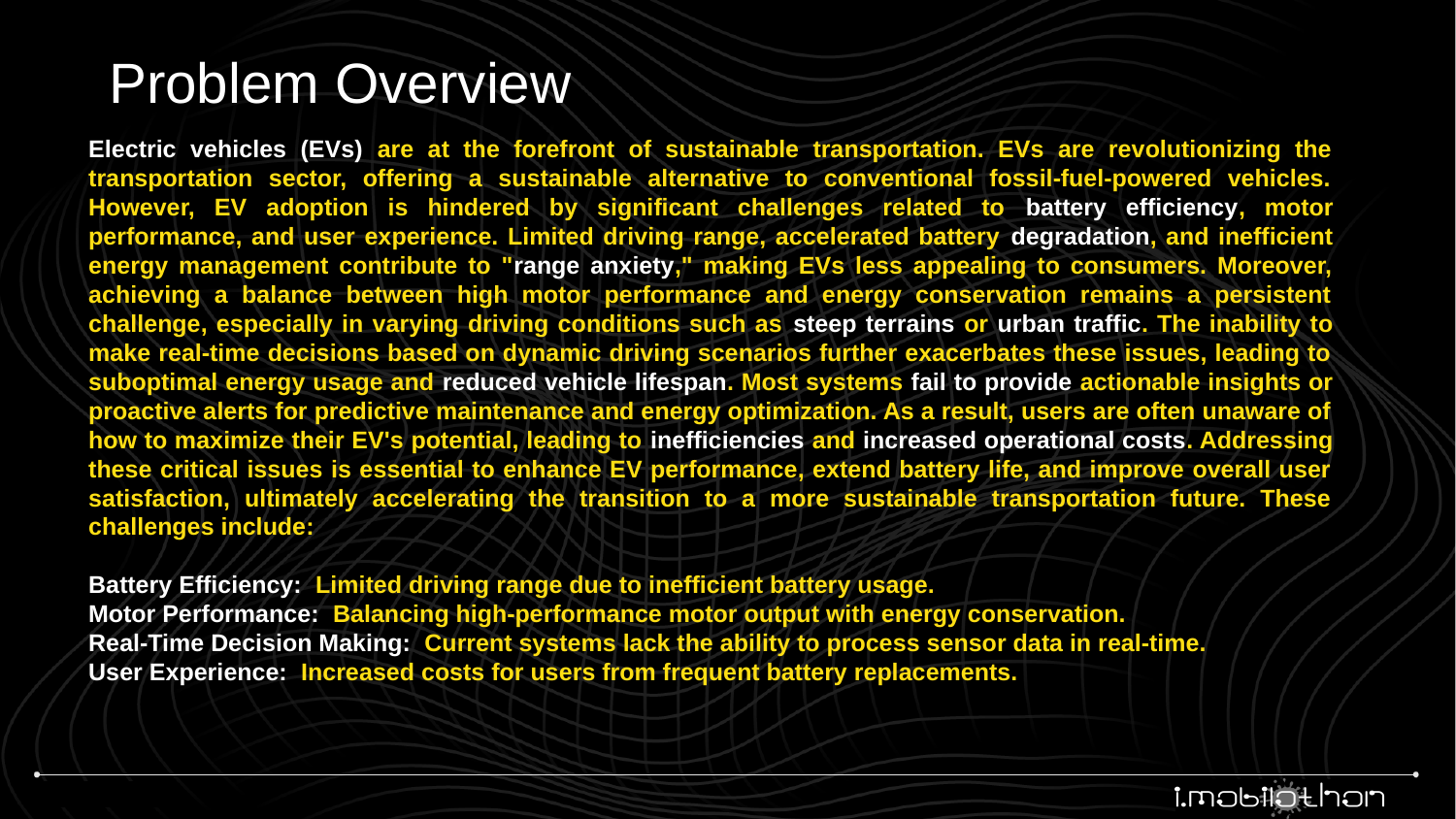

Problem Overview
Electric vehicles (EVs) are at the forefront of sustainable transportation. EVs are revolutionizing the transportation sector, offering a sustainable alternative to conventional fossil-fuel-powered vehicles. However, EV adoption is hindered by significant challenges related to battery efficiency, motor performance, and user experience. Limited driving range, accelerated battery degradation, and inefficient energy management contribute to "range anxiety," making EVs less appealing to consumers. Moreover, achieving a balance between high motor performance and energy conservation remains a persistent challenge, especially in varying driving conditions such as steep terrains or urban traffic. The inability to make real-time decisions based on dynamic driving scenarios further exacerbates these issues, leading to suboptimal energy usage and reduced vehicle lifespan. Most systems fail to provide actionable insights or proactive alerts for predictive maintenance and energy optimization. As a result, users are often unaware of how to maximize their EV's potential, leading to inefficiencies and increased operational costs. Addressing these critical issues is essential to enhance EV performance, extend battery life, and improve overall user satisfaction, ultimately accelerating the transition to a more sustainable transportation future. These challenges include:

Battery Efficiency:  Limited driving range due to inefficient battery usage.
Motor Performance:  Balancing high-performance motor output with energy conservation.
Real-Time Decision Making:  Current systems lack the ability to process sensor data in real-time.
User Experience:  Increased costs for users from frequent battery replacements.